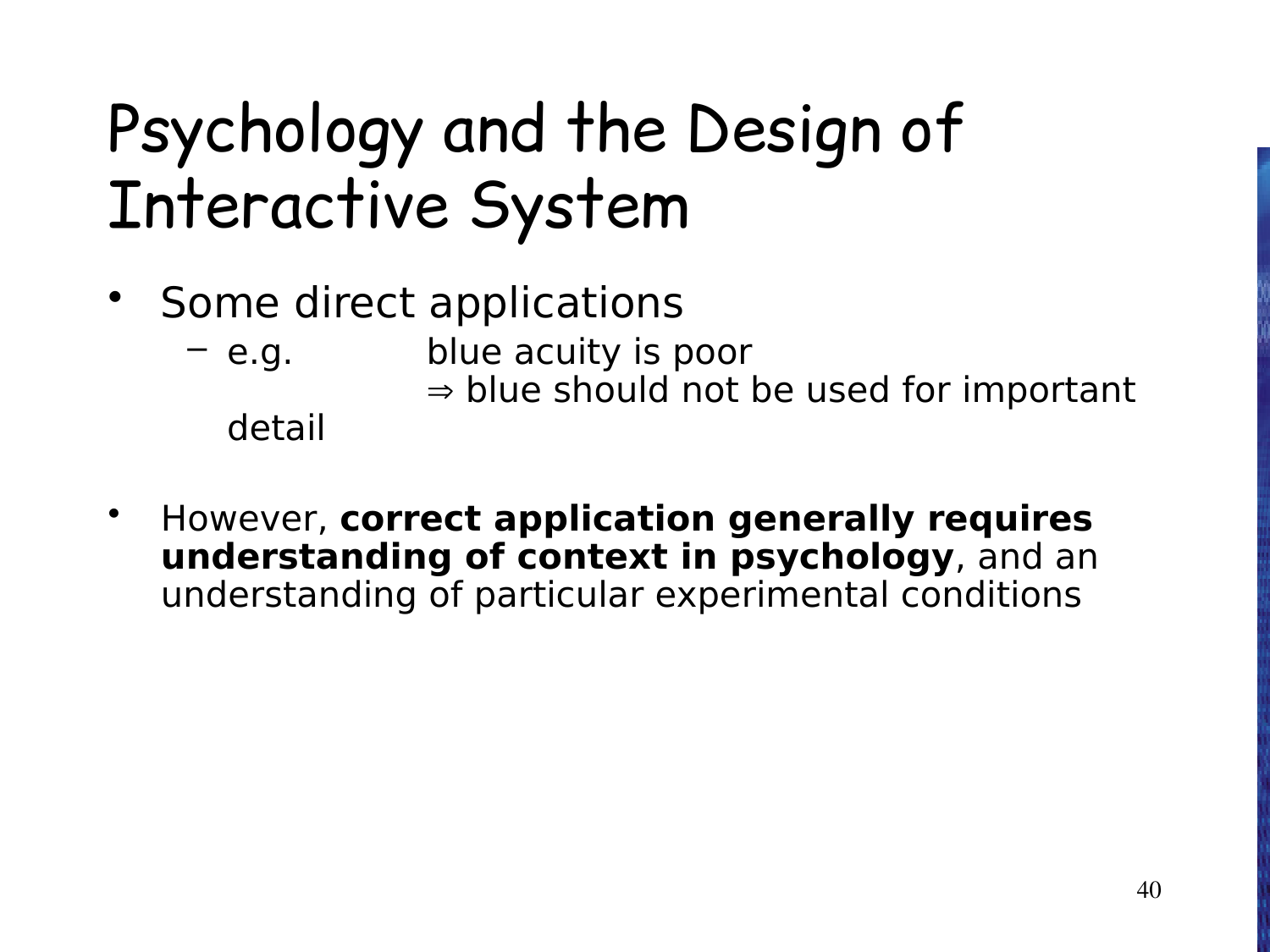

# Psychology and the Design of Interactive System
Some direct applications
e.g.	blue acuity is poor
	⇒ blue should not be used for important detail

However, correct application generally requires understanding of context in psychology, and an understanding of particular experimental conditions

40